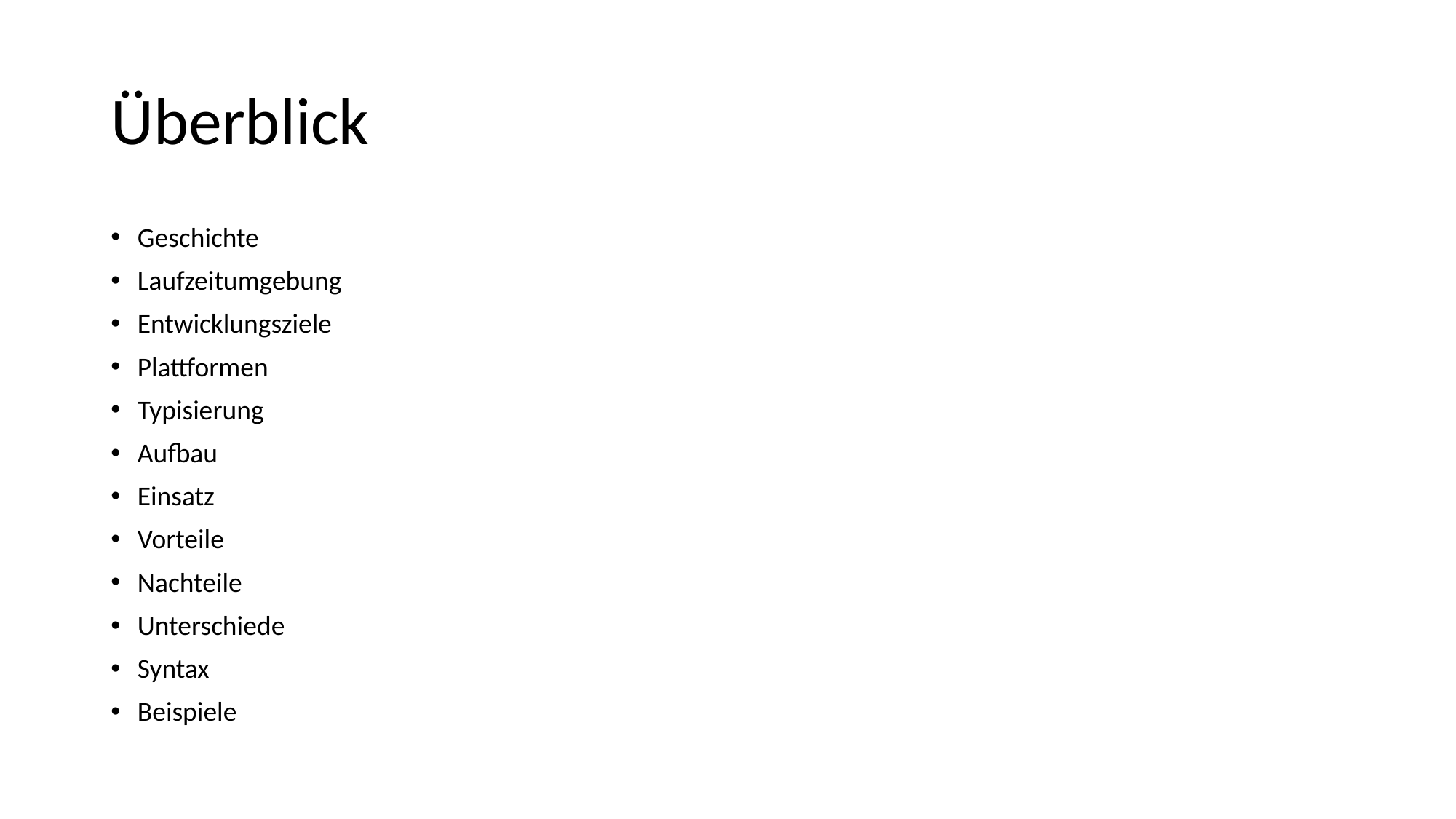

# Überblick
Geschichte
Laufzeitumgebung
Entwicklungsziele
Plattformen
Typisierung
Aufbau
Einsatz
Vorteile
Nachteile
Unterschiede
Syntax
Beispiele